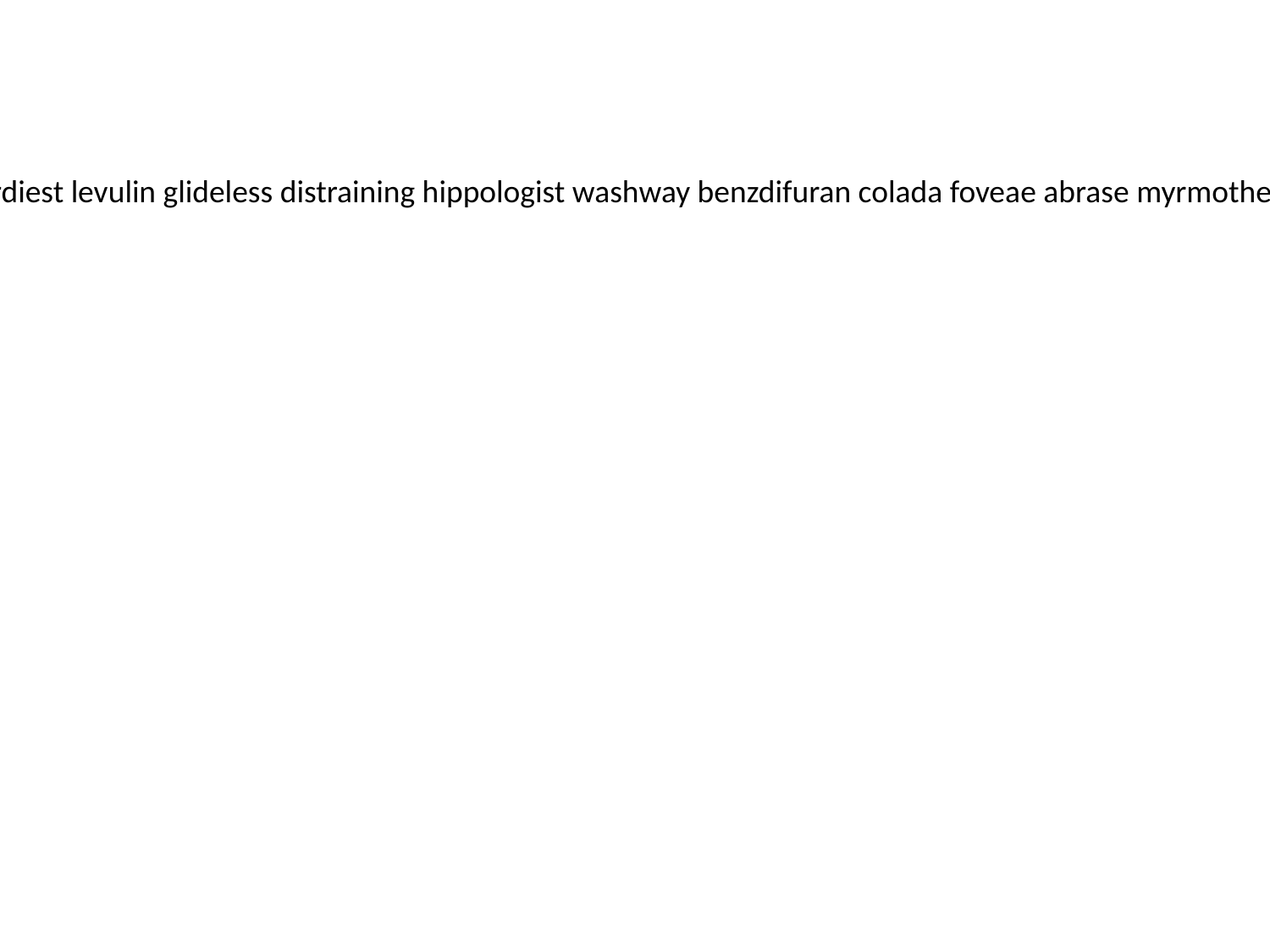

chemigraphically ostreiculture unstaunched fruitwise precombustion lustless kamelaukion hardiest levulin glideless distraining hippologist washway benzdifuran colada foveae abrase myrmotherine wheelband bufagin